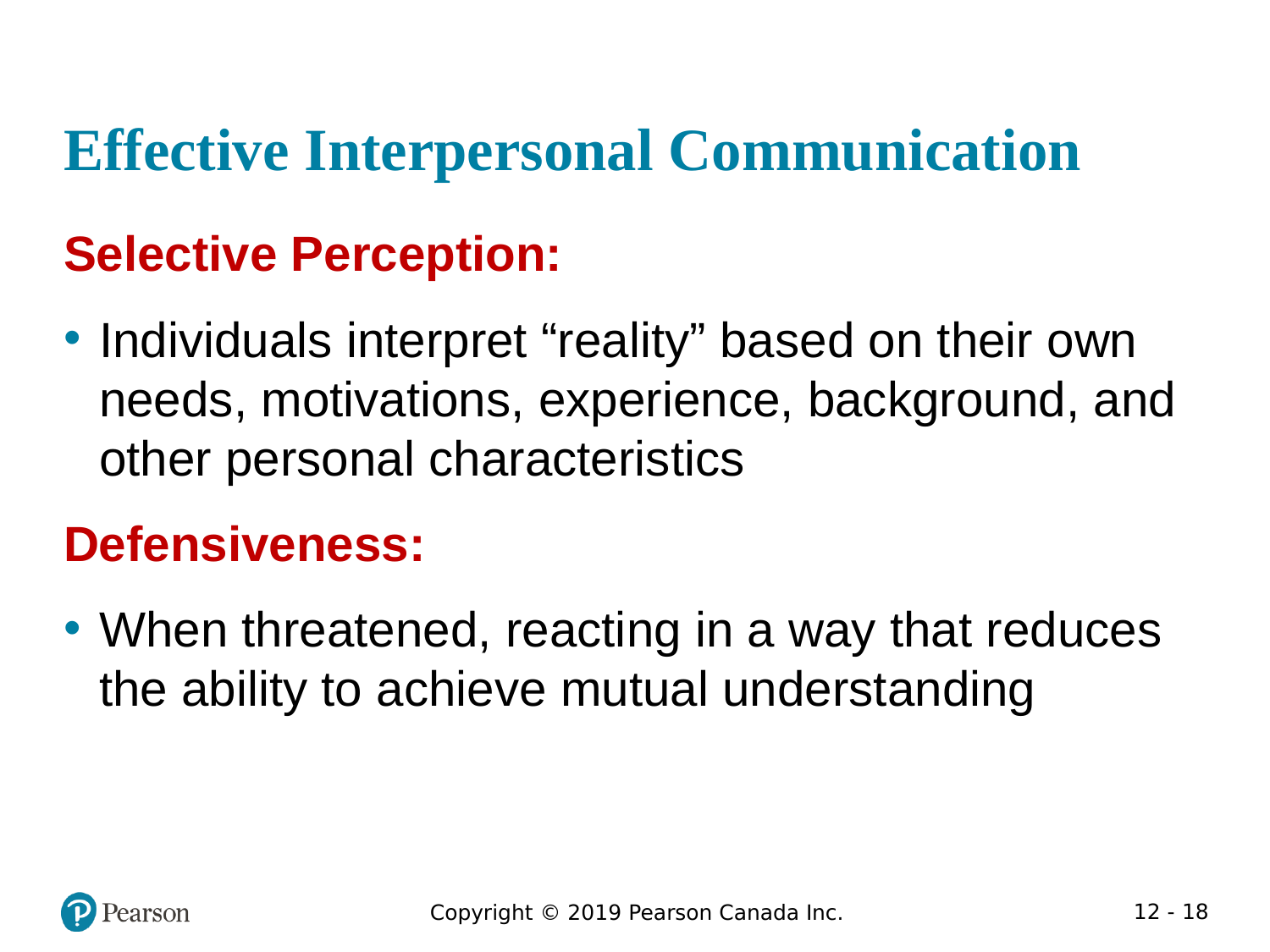

# Effective Interpersonal Communication
Selective Perception:
Individuals interpret “reality” based on their own needs, motivations, experience, background, and other personal characteristics
Defensiveness:
When threatened, reacting in a way that reduces the ability to achieve mutual understanding